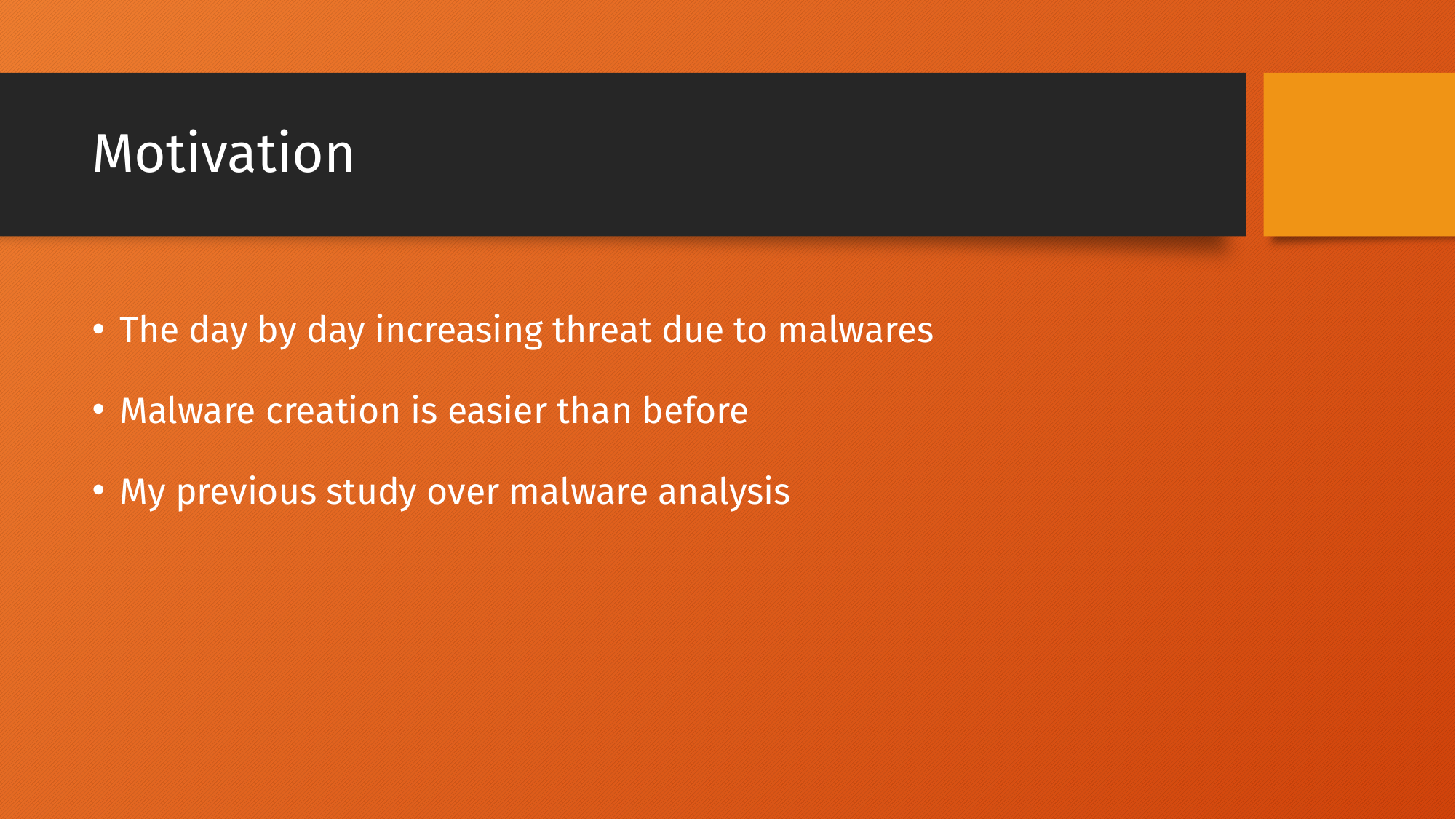

# Motivation
The day by day increasing threat due to malwares
Malware creation is easier than before
My previous study over malware analysis